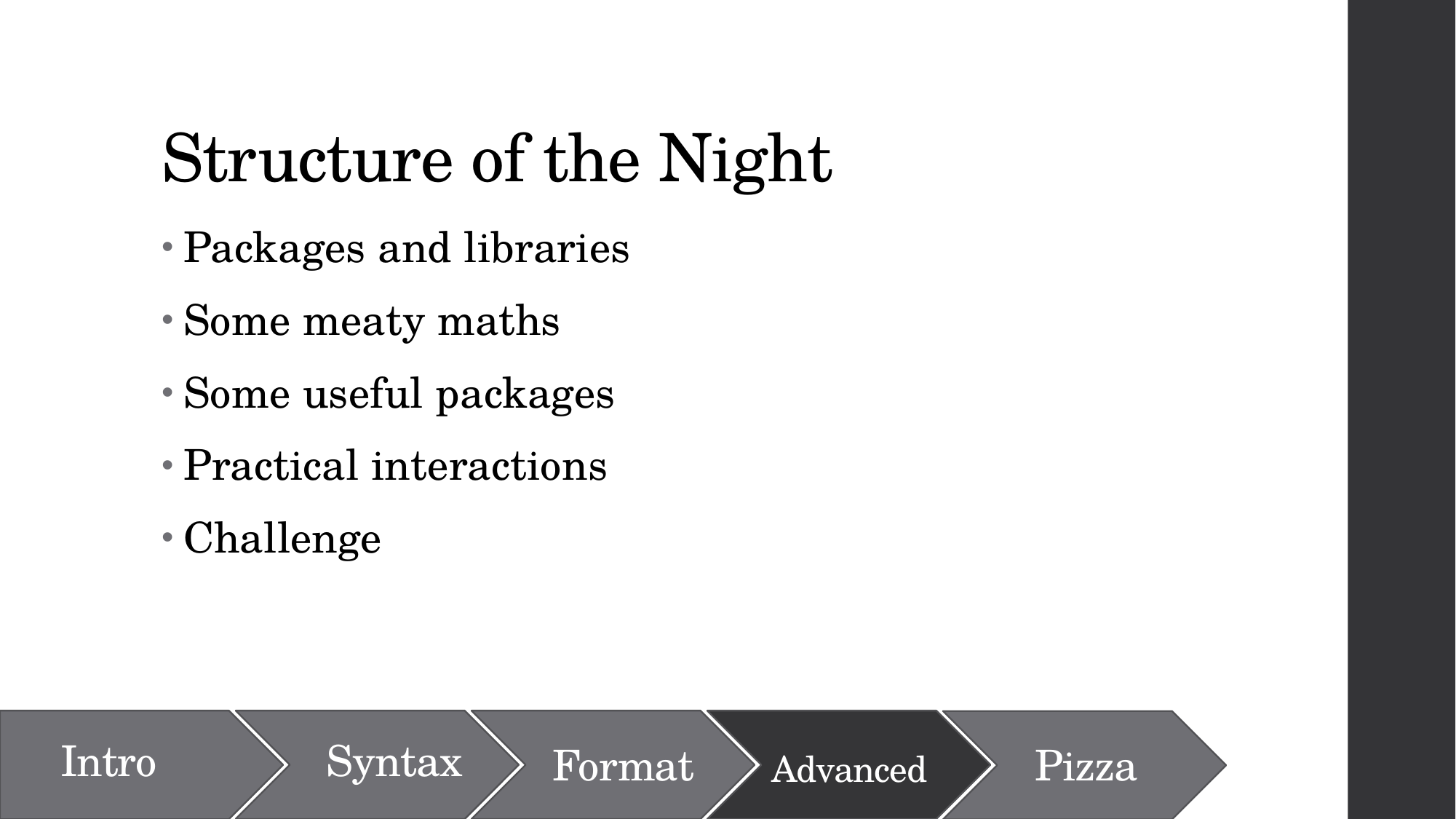

# Structure of the Night
Packages and libraries
Some meaty maths
Some useful packages
Practical interactions
Challenge

Intro
Format
Advanced
Pizza
Syntax